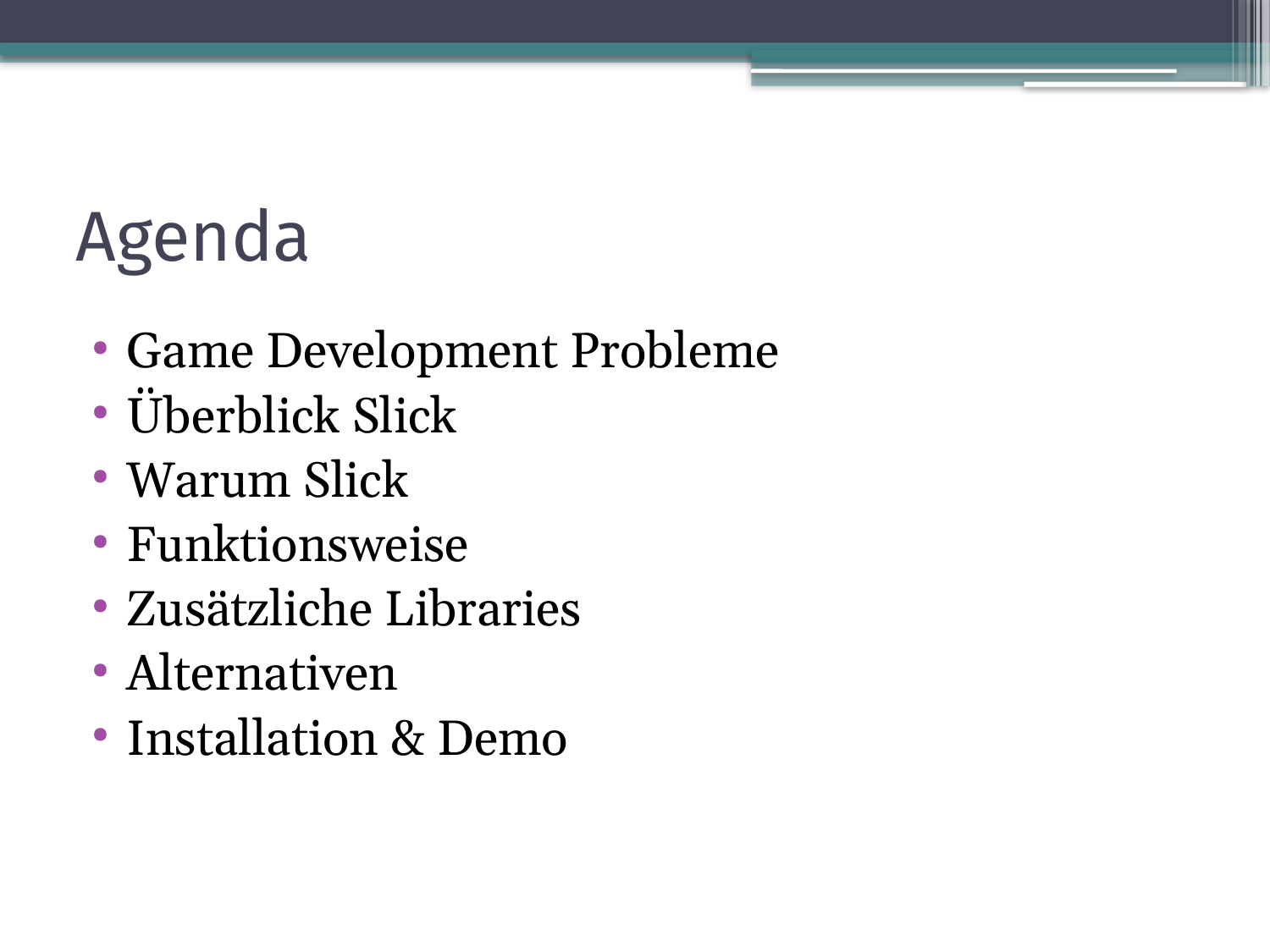

# Agenda
Game Development Probleme
Überblick Slick
Warum Slick
Funktionsweise
Zusätzliche Libraries
Alternativen
Installation & Demo